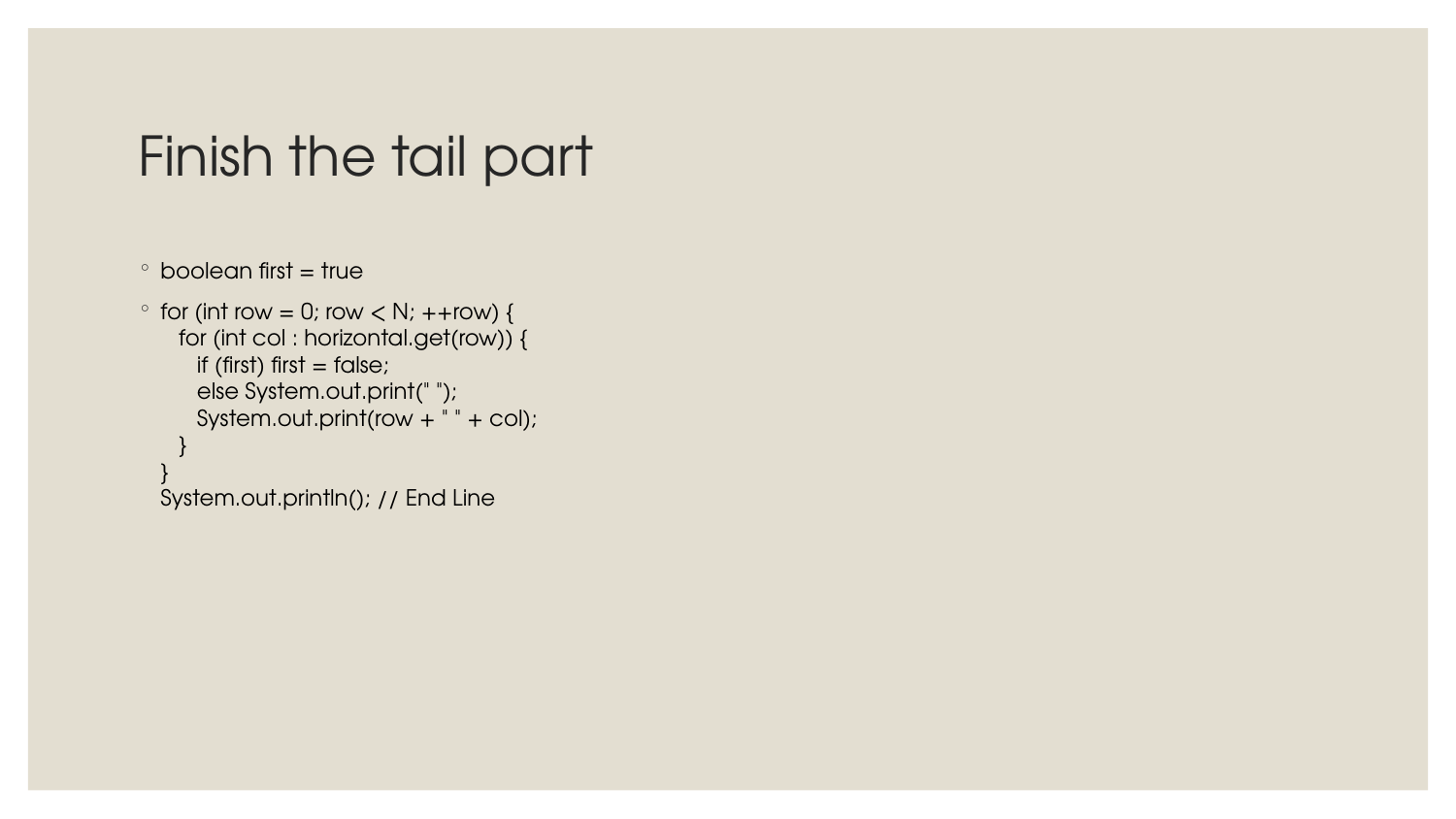

# Finish the tail part
boolean first = true
for (int row = 0; row < N; ++row) {
   for (int col : horizontal.get(row)) {
      if (first) first = false;
      else System.out.print(" ");
      System.out.print(row + " " + col);
   }
}
System.out.println(); // End Line